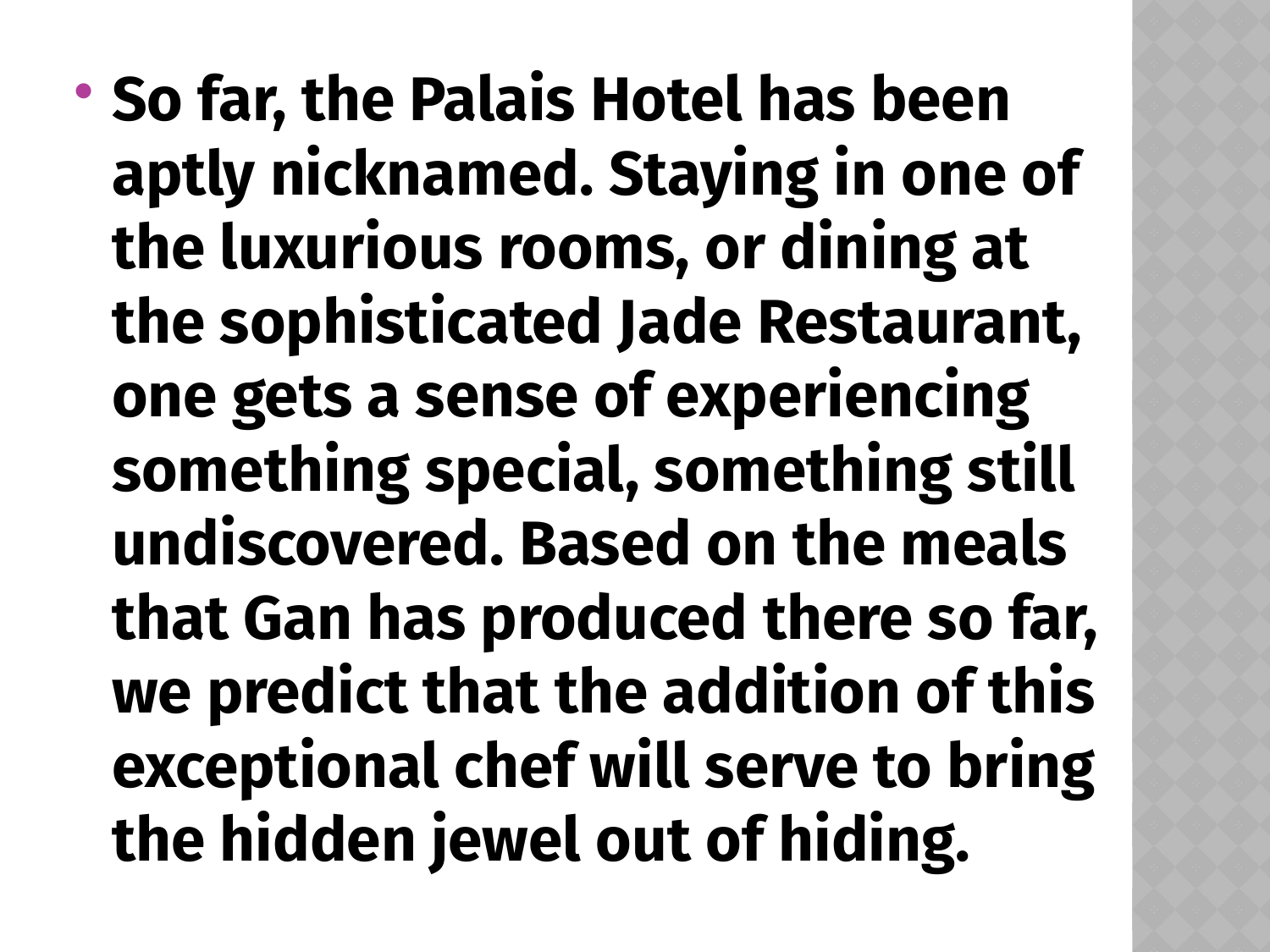

#
So far, the Palais Hotel has been aptly nicknamed. Staying in one of the luxurious rooms, or dining at the sophisticated Jade Restaurant, one gets a sense of experiencing something special, something still undiscovered. Based on the meals that Gan has produced there so far, we predict that the addition of this exceptional chef will serve to bring the hidden jewel out of hiding.